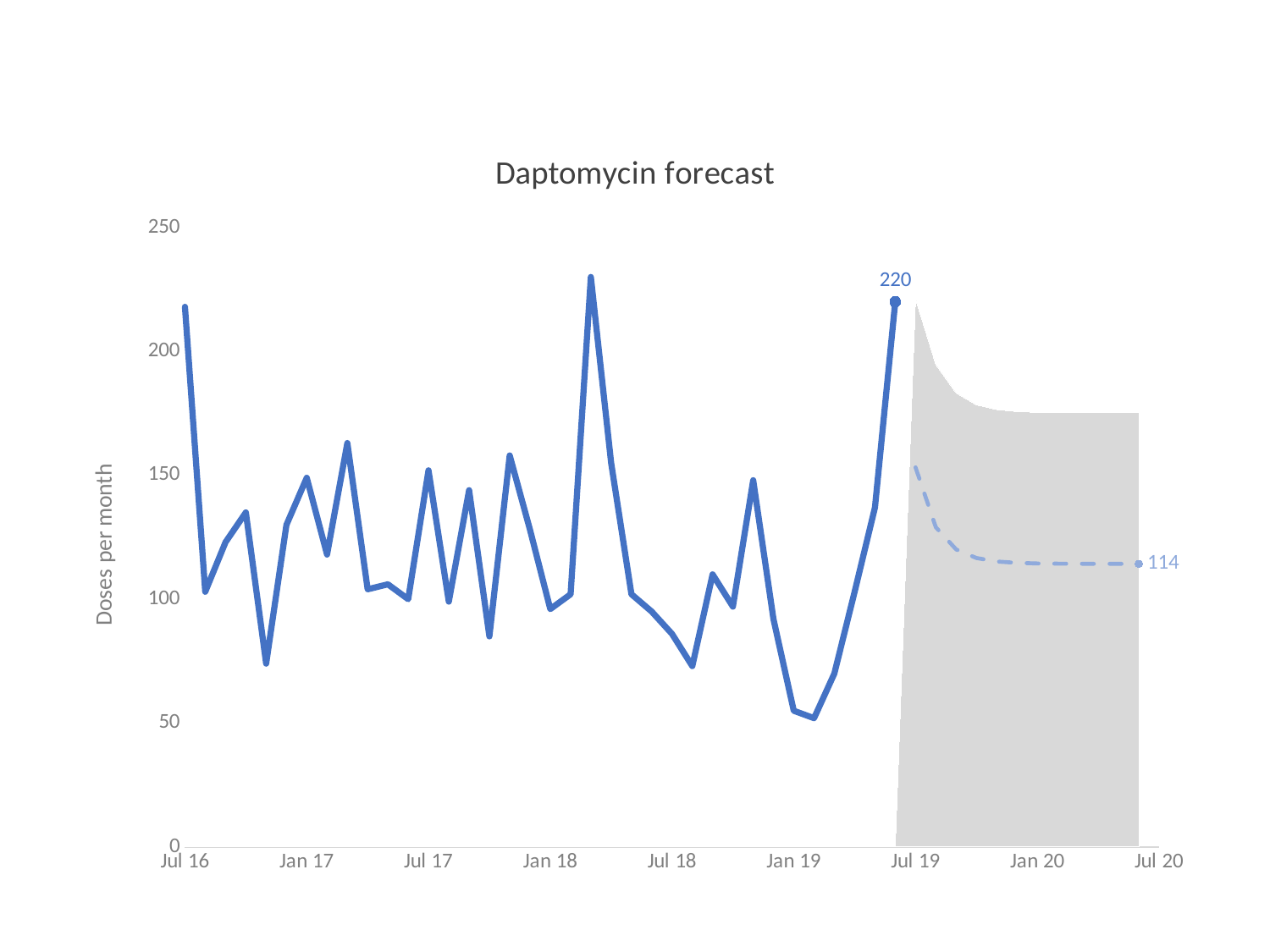

### Chart: Daptomycin forecast

| Category | Upper | Lower | Actual | Forecast |
|---|---|---|---|---|
| 41091 | None | None | 57.0 | None |
| 41122 | None | None | 40.0 | None |
| 41153 | None | None | 48.0 | None |
| 41183 | None | None | 109.0 | None |
| 41214 | None | None | 105.0 | None |
| 41244 | None | None | 47.0 | None |
| 41275 | None | None | 122.0 | None |
| 41306 | None | None | 87.0 | None |
| 41334 | None | None | 38.0 | None |
| 41365 | None | None | 87.0 | None |
| 41395 | None | None | 86.0 | None |
| 41426 | None | None | 125.0 | None |
| 41456 | None | None | 117.0 | None |
| 41487 | None | None | 132.0 | None |
| 41518 | None | None | 219.0 | None |
| 41548 | None | None | 117.0 | None |
| 41579 | None | None | 74.0 | None |
| 41609 | None | None | 93.0 | None |
| 41640 | None | None | 76.0 | None |
| 41671 | None | None | 57.0 | None |
| 41699 | None | None | 73.0 | None |
| 41730 | None | None | 95.0 | None |
| 41760 | None | None | 140.0 | None |
| 41791 | None | None | 155.0 | None |
| 41821 | None | None | 175.0 | None |
| 41852 | None | None | 133.0 | None |
| 41883 | None | None | 83.0 | None |
| 41913 | None | None | 97.0 | None |
| 41944 | None | None | 125.0 | None |
| 41974 | None | None | 165.0 | None |
| 42005 | None | None | 166.0 | None |
| 42036 | None | None | 115.0 | None |
| 42064 | None | None | 123.0 | None |
| 42095 | None | None | 71.0 | None |
| 42125 | None | None | 118.0 | None |
| 42156 | None | None | 149.0 | None |
| 42186 | None | None | 70.0 | None |
| 42217 | None | None | 92.0 | None |
| 42248 | None | None | 76.0 | None |
| 42278 | None | None | 147.0 | None |
| 42309 | None | None | 98.0 | None |
| 42339 | None | None | 135.0 | None |
| 42370 | None | None | 71.0 | None |
| 42401 | None | None | 160.0 | None |
| 42430 | None | None | 133.0 | None |
| 42461 | None | None | 127.0 | None |
| 42491 | None | None | 218.0 | None |
| 42522 | None | None | 204.0 | None |
| 42552 | None | None | 218.0 | None |
| 42583 | None | None | 103.0 | None |
| 42614 | None | None | 123.0 | None |
| 42644 | None | None | 135.0 | None |
| 42675 | None | None | 74.0 | None |
| 42705 | None | None | 130.0 | None |
| 42736 | None | None | 149.0 | None |
| 42767 | None | None | 118.0 | None |
| 42795 | None | None | 163.0 | None |
| 42826 | None | None | 104.0 | None |
| 42856 | None | None | 106.0 | None |
| 42887 | None | None | 100.0 | None |
| 42917 | None | None | 152.0 | None |
| 42948 | None | None | 99.0 | None |
| 42979 | None | None | 144.0 | None |
| 43009 | None | None | 85.0 | None |
| 43040 | None | None | 158.0 | None |
| 43070 | None | None | 128.0 | None |
| 43101 | None | None | 96.0 | None |
| 43132 | None | None | 102.0 | None |
| 43160 | None | None | 230.0 | None |
| 43191 | None | None | 155.0 | None |
| 43221 | None | None | 102.0 | None |
| 43252 | None | None | 95.0 | None |
| 43282 | None | None | 86.0 | None |
| 43313 | None | None | 73.0 | None |
| 43344 | None | None | 110.0 | None |
| 43374 | None | None | 97.0 | None |
| 43405 | None | None | 148.0 | None |
| 43435 | None | None | 92.0 | None |
| 43466 | None | None | 55.0 | None |
| 43497 | None | None | 52.0 | None |
| 43525 | None | None | 70.0 | None |
| 43556 | None | None | 103.0 | None |
| 43586 | None | None | 137.0 | None |
| 43617 | None | None | 220.0 | None |
| 43647 | 221.2657164187787 | 93.61858550116061 | None | 153.1956483096971 |
| 43678 | 194.7307849232635 | 74.18029314505927 | None | 129.013793443667 |
| 43709 | 183.2036504616242 | 67.92710800757513 | None | 120.0901687123848 |
| 43739 | 178.4496092321519 | 65.60850659973875 | None | 116.60461866174 |
| 43770 | 176.5085353443166 | 64.70036288550286 | None | 115.2106227985352 |
| 43800 | 175.7182081408571 | 64.33671387545472 | None | 114.6476841301898 |
| 43831 | 175.3967239823965 | 64.18978459530591 | None | 114.4194511818169 |
| 43862 | 175.2659993453448 | 64.13020207482512 | None | 114.3267692780999 |
| 43891 | 175.2128504230649 | 64.10600440242594 | None | 114.289107915099 |
| 43922 | 175.1912427956274 | 64.09617130800328 | None | 114.273800114309 |
| 43952 | 175.1824584413829 | 64.09217449990712 | None | 114.267577446704 |
| 43983 | 175.1788872872161 | 64.09054977564008 | None | 114.265047802013 |